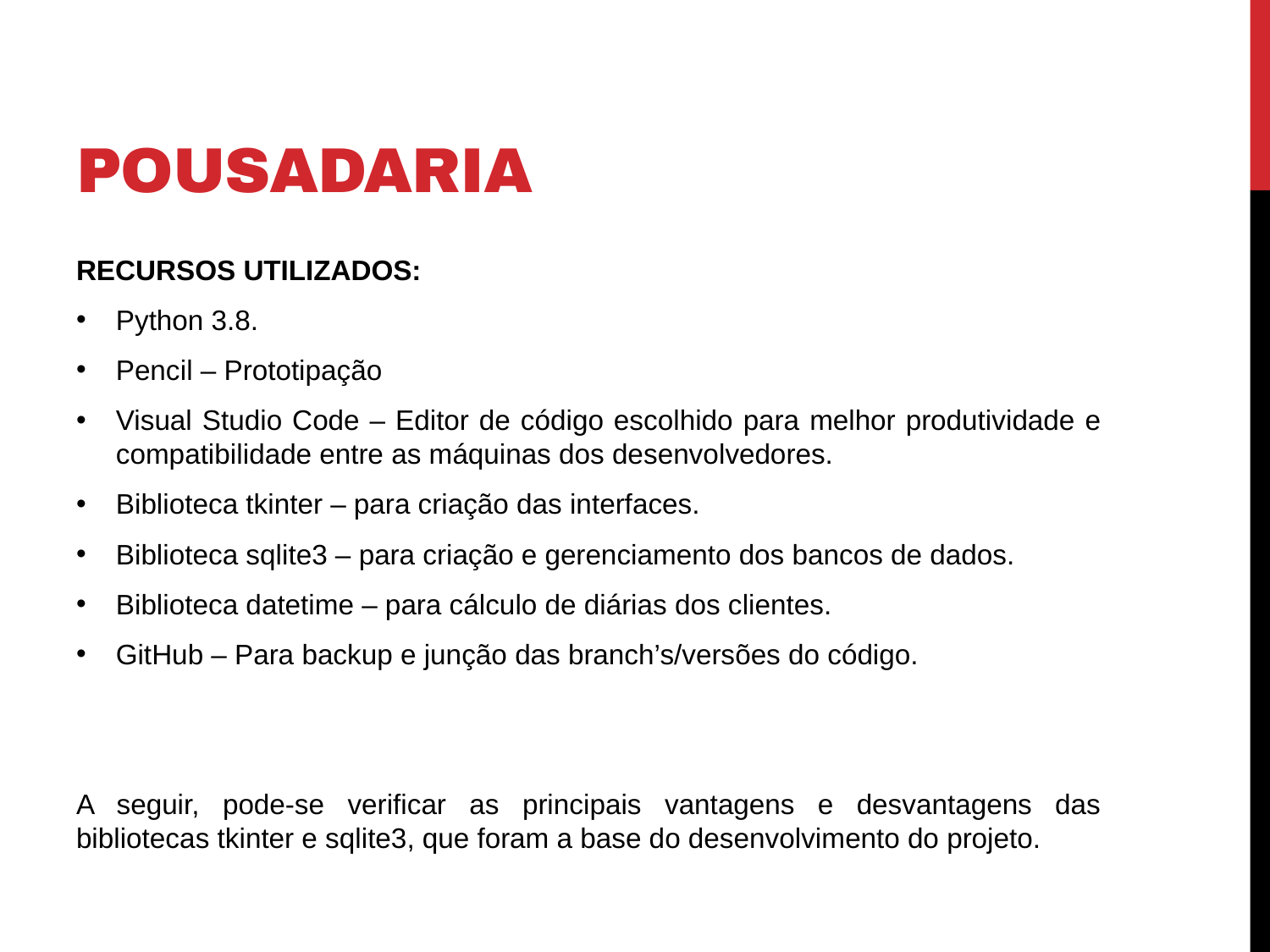

# Pousadaria
RECURSOS UTILIZADOS:
Python 3.8.
Pencil – Prototipação
Visual Studio Code – Editor de código escolhido para melhor produtividade e compatibilidade entre as máquinas dos desenvolvedores.
Biblioteca tkinter – para criação das interfaces.
Biblioteca sqlite3 – para criação e gerenciamento dos bancos de dados.
Biblioteca datetime – para cálculo de diárias dos clientes.
GitHub – Para backup e junção das branch’s/versões do código.

A seguir, pode-se verificar as principais vantagens e desvantagens das bibliotecas tkinter e sqlite3, que foram a base do desenvolvimento do projeto.